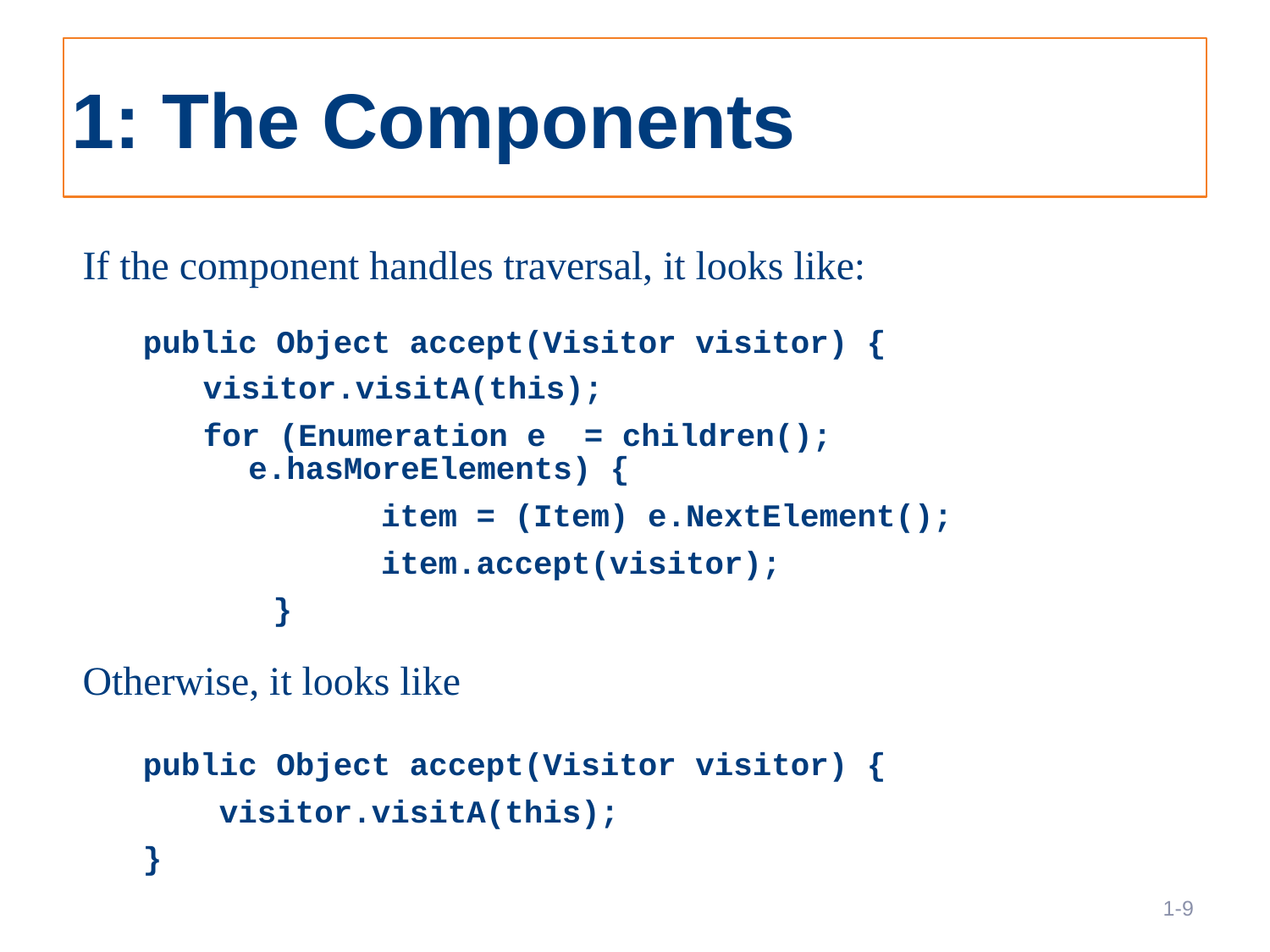

# 1: The Components
If the component handles traversal, it looks like:

public Object accept(Visitor visitor) {
visitor.visitA(this);
for (Enumeration e  = children(); e.hasMoreElements) {
 	    item = (Item) e.NextElement();
	    item.accept(visitor);
}

Otherwise, it looks like

public Object accept(Visitor visitor) {
    visitor.visitA(this);
}
9